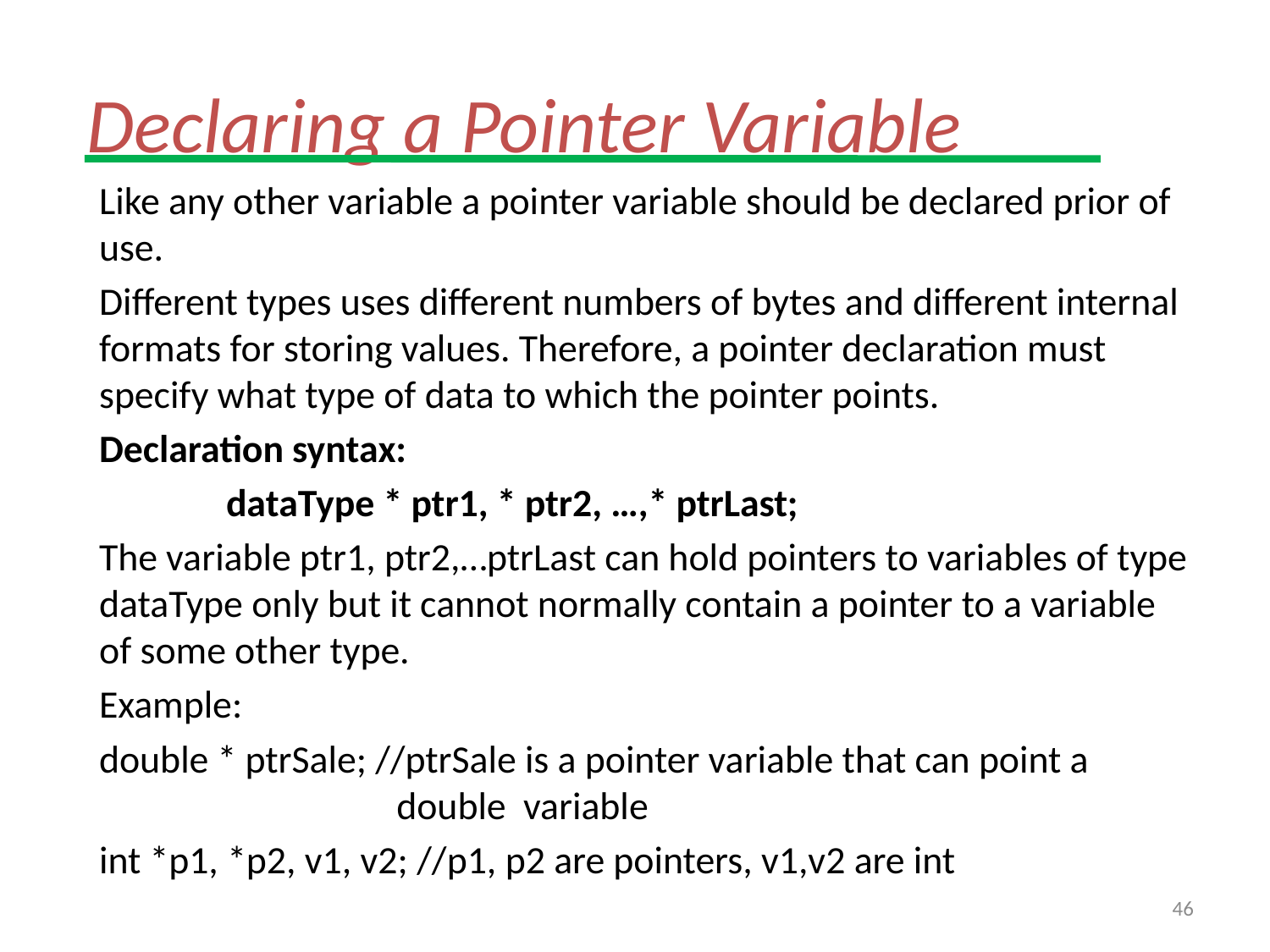

# Declaring a Pointer Variable
Like any other variable a pointer variable should be declared prior of use.
Different types uses different numbers of bytes and different internal formats for storing values. Therefore, a pointer declaration must specify what type of data to which the pointer points.
Declaration syntax:
	dataType * ptr1, * ptr2, …,* ptrLast;
The variable ptr1, ptr2,…ptrLast can hold pointers to variables of type dataType only but it cannot normally contain a pointer to a variable of some other type.
Example:
double * ptrSale; //ptrSale is a pointer variable that can point a 			     double  variable
int *p1, *p2, v1, v2; //p1, p2 are pointers, v1,v2 are int

46